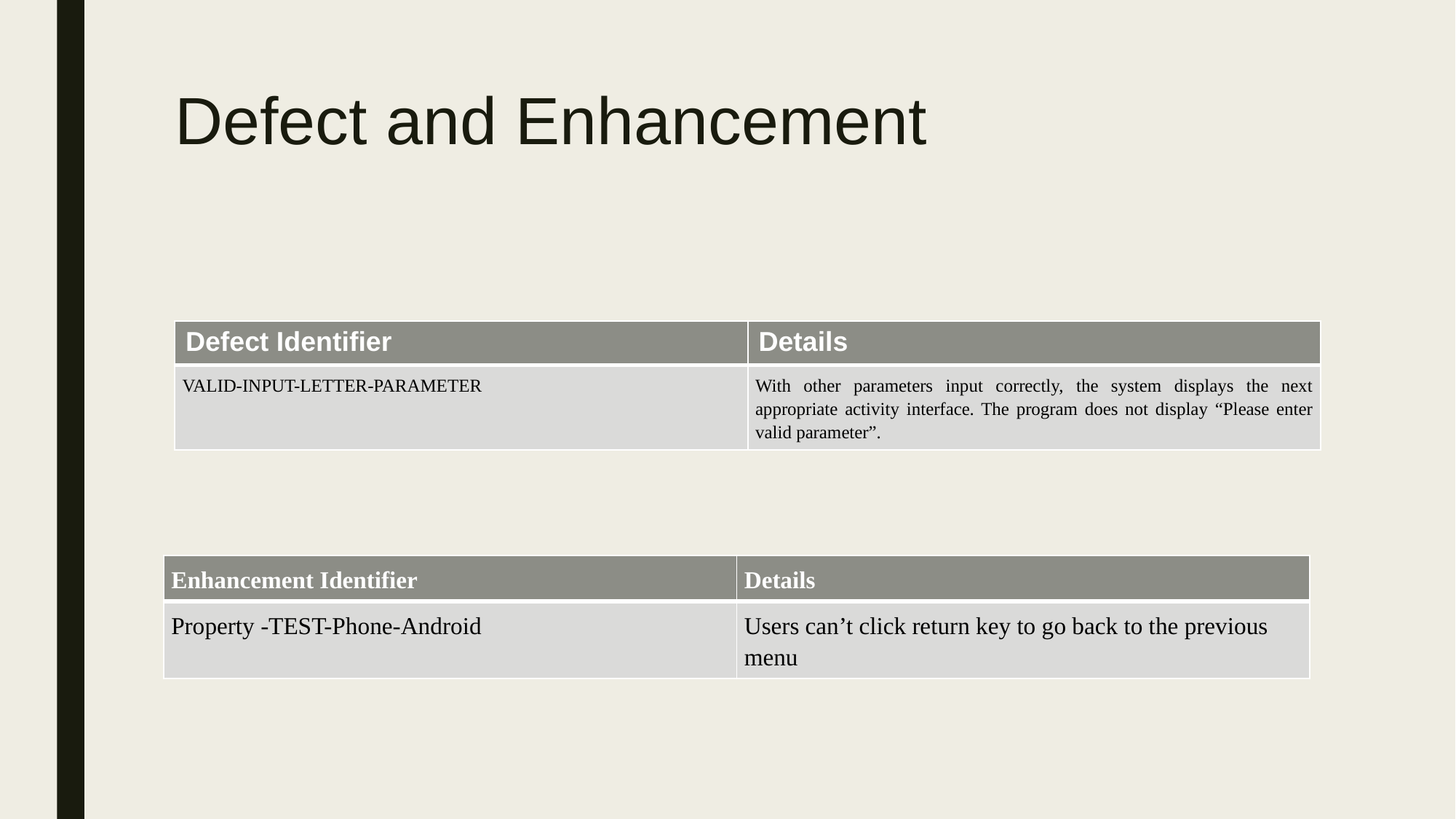

# Defect and Enhancement
| Defect Identifier | Details |
| --- | --- |
| VALID-INPUT-LETTER-PARAMETER | With other parameters input correctly, the system displays the next appropriate activity interface. The program does not display “Please enter valid parameter”. |
| Enhancement Identifier | Details |
| --- | --- |
| Property -TEST-Phone-Android | Users can’t click return key to go back to the previous menu |